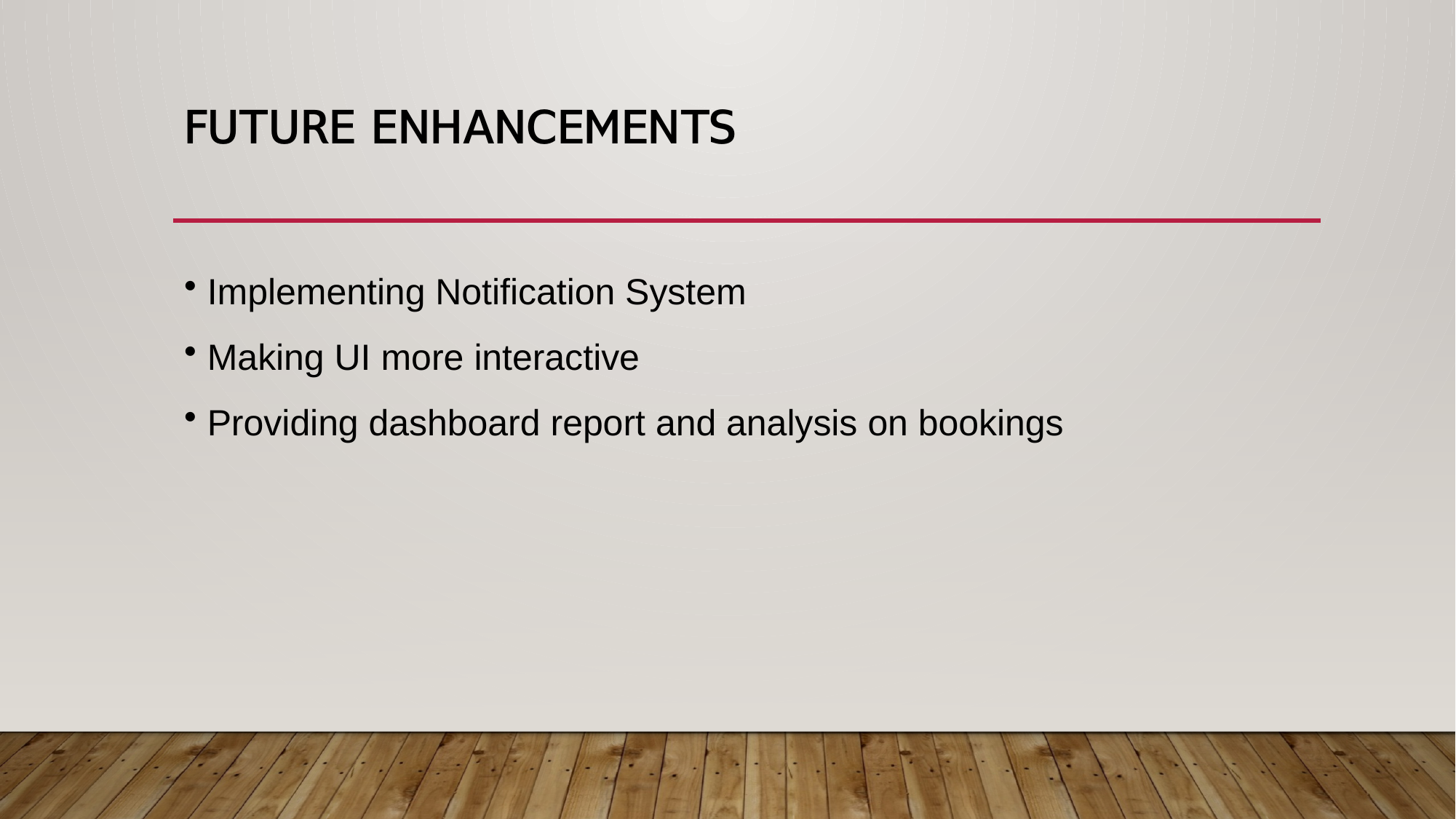

# FUTURE ENHANCEMENTS
 Implementing Notification System
 Making UI more interactive
 Providing dashboard report and analysis on bookings